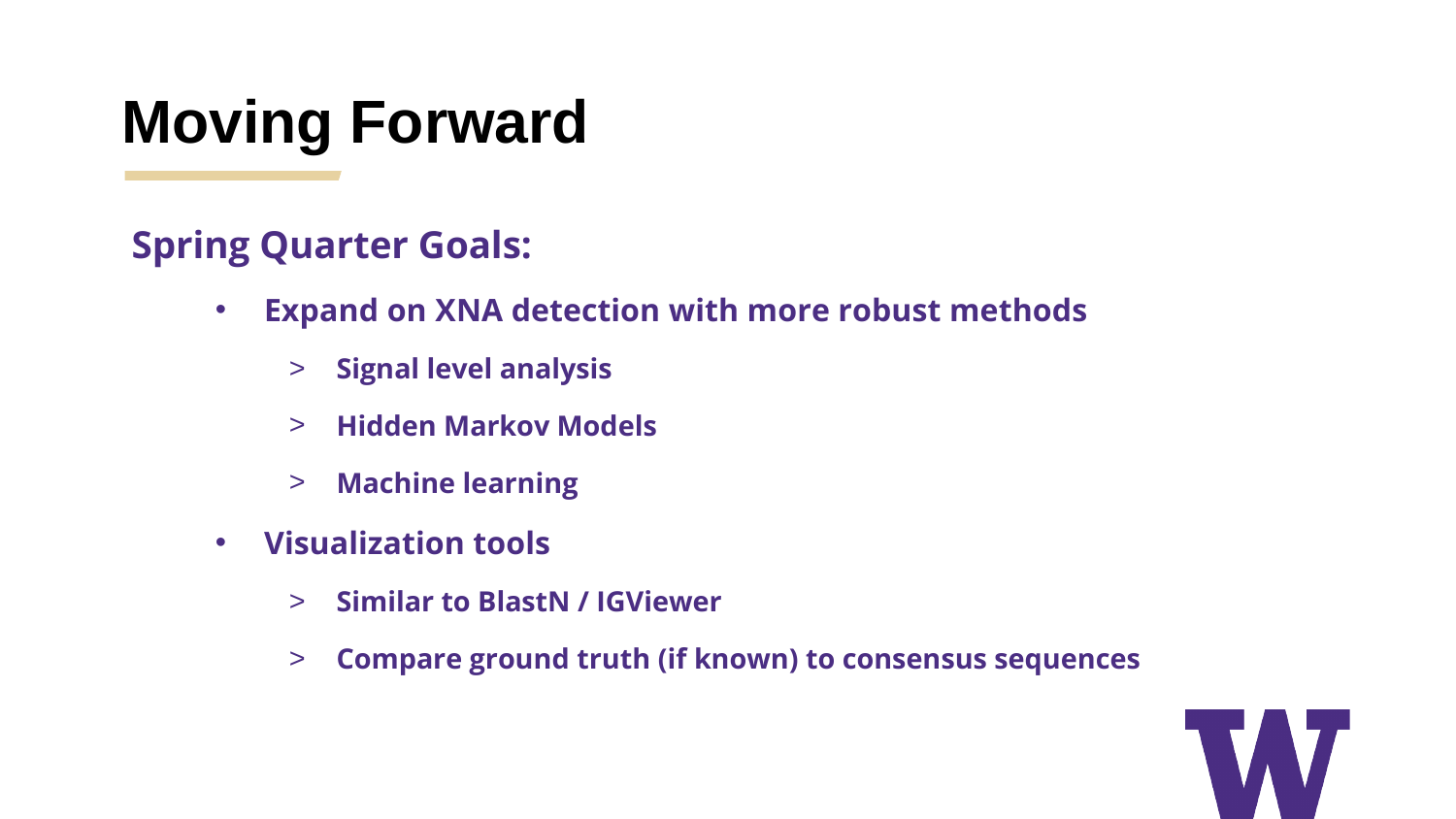

# Moving Forward
Spring Quarter Goals:
Expand on XNA detection with more robust methods
Signal level analysis
Hidden Markov Models
Machine learning
Visualization tools
Similar to BlastN / IGViewer
Compare ground truth (if known) to consensus sequences